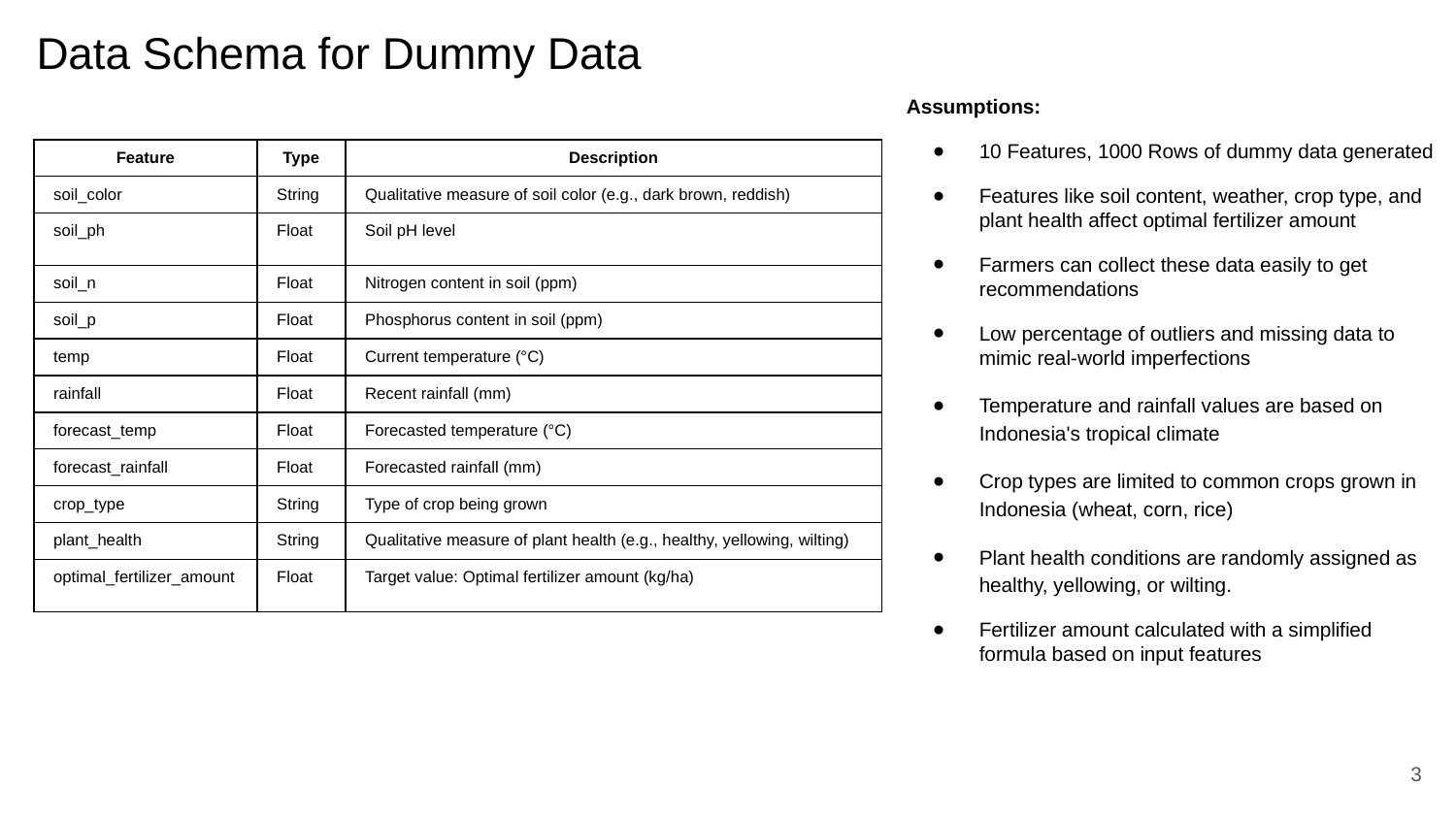

# Data Schema for Dummy Data
Assumptions:
10 Features, 1000 Rows of dummy data generated
Features like soil content, weather, crop type, and plant health affect optimal fertilizer amount
Farmers can collect these data easily to get recommendations
Low percentage of outliers and missing data to mimic real-world imperfections
Temperature and rainfall values are based on Indonesia's tropical climate
Crop types are limited to common crops grown in Indonesia (wheat, corn, rice)
Plant health conditions are randomly assigned as healthy, yellowing, or wilting.
Fertilizer amount calculated with a simplified formula based on input features
| Feature | Type | Description |
| --- | --- | --- |
| soil\_color | String | Qualitative measure of soil color (e.g., dark brown, reddish) |
| soil\_ph | Float | Soil pH level |
| soil\_n | Float | Nitrogen content in soil (ppm) |
| soil\_p | Float | Phosphorus content in soil (ppm) |
| temp | Float | Current temperature (°C) |
| rainfall | Float | Recent rainfall (mm) |
| forecast\_temp | Float | Forecasted temperature (°C) |
| forecast\_rainfall | Float | Forecasted rainfall (mm) |
| crop\_type | String | Type of crop being grown |
| plant\_health | String | Qualitative measure of plant health (e.g., healthy, yellowing, wilting) |
| optimal\_fertilizer\_amount | Float | Target value: Optimal fertilizer amount (kg/ha) |
3